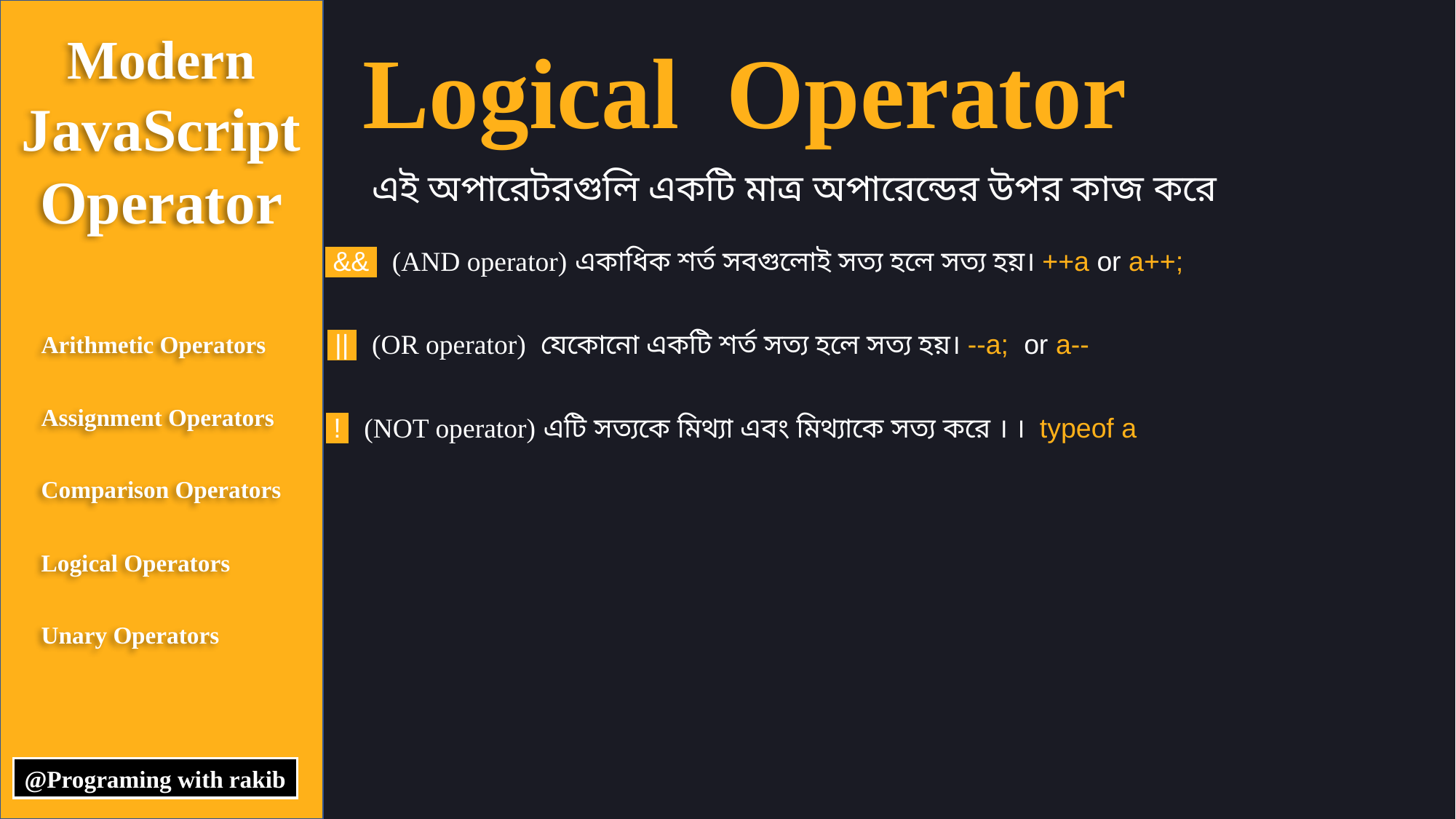

Modern
JavaScript
Operator

Logical  Operator
এই অপারেটরগুলি একটি মাত্র অপারেন্ডের উপর কাজ করে
 &&   (AND operator) একাধিক শর্ত সবগুলোই সত্য হলে সত্য হয়। ++a or a++;
Arithmetic Operators
Assignment Operators
Comparison Operators
Logical Operators
Unary Operators
 ||   (OR operator)  যেকোনো একটি শর্ত সত্য হলে সত্য হয়। --a;  or a--
 !   (NOT operator) এটি সত্যকে মিথ্যা এবং মিথ্যাকে সত্য করে । ।  typeof a
@Programing with rakib